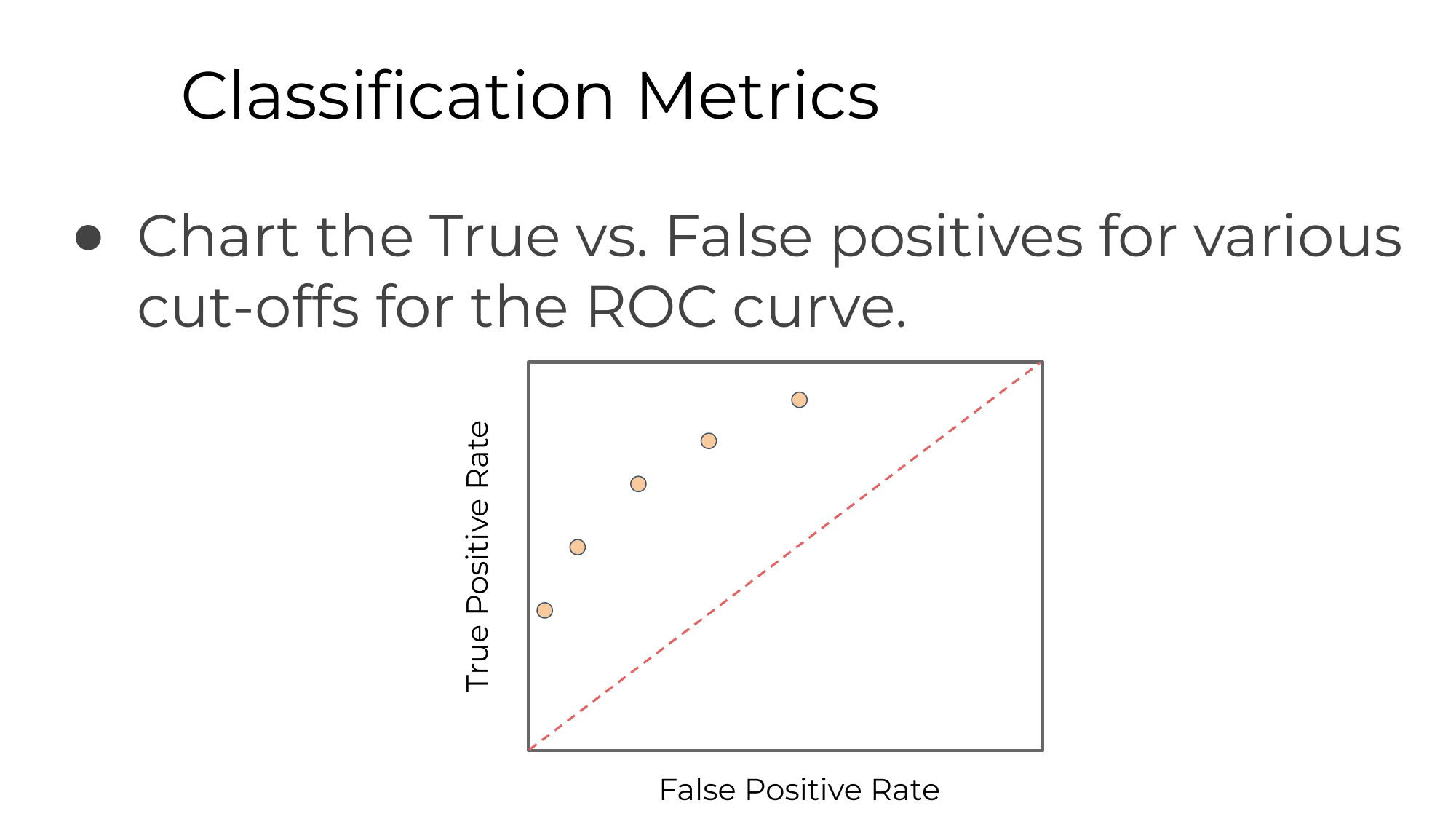

# Classification Metrics
Chart the True vs. False positives for various cut-offs for the ROC curve.

True Positive Rate

False Positive Rate